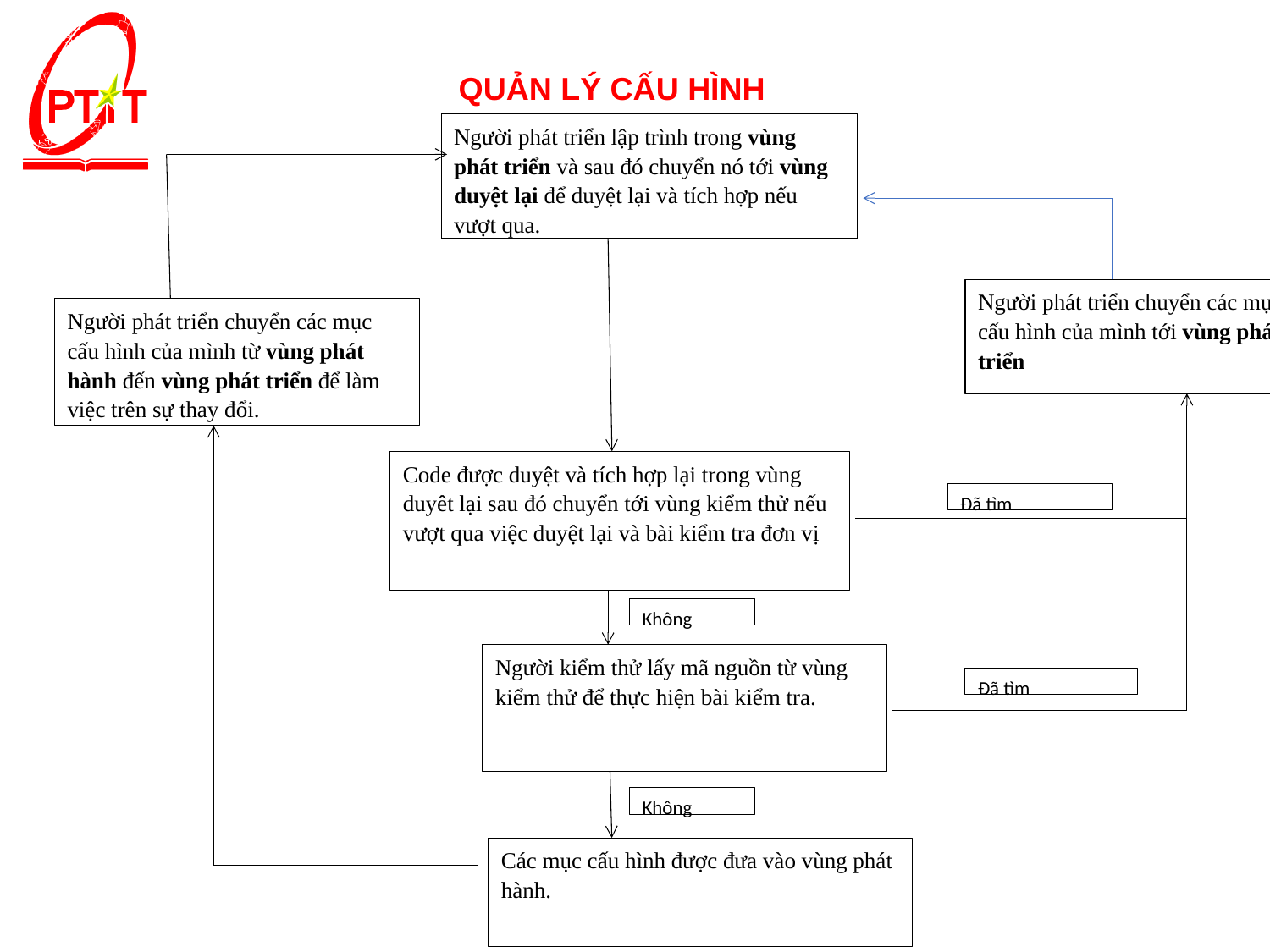

QUẢN LÝ CẤU HÌNH
Người phát triển lập trình trong vùng phát triển và sau đó chuyển nó tới vùng duyệt lại để duyệt lại và tích hợp nếu vượt qua.
Người phát triển chuyển các mục cấu hình của mình tới vùng phát triển
Người phát triển chuyển các mục cấu hình của mình từ vùng phát hành đến vùng phát triển để làm việc trên sự thay đổi.
Code được duyệt và tích hợp lại trong vùng duyêt lại sau đó chuyển tới vùng kiểm thử nếu vượt qua việc duyệt lại và bài kiểm tra đơn vị
Đã tìm
Không
Người kiểm thử lấy mã nguồn từ vùng kiểm thử để thực hiện bài kiểm tra.
Đã tìm
Không
Các mục cấu hình được đưa vào vùng phát hành.